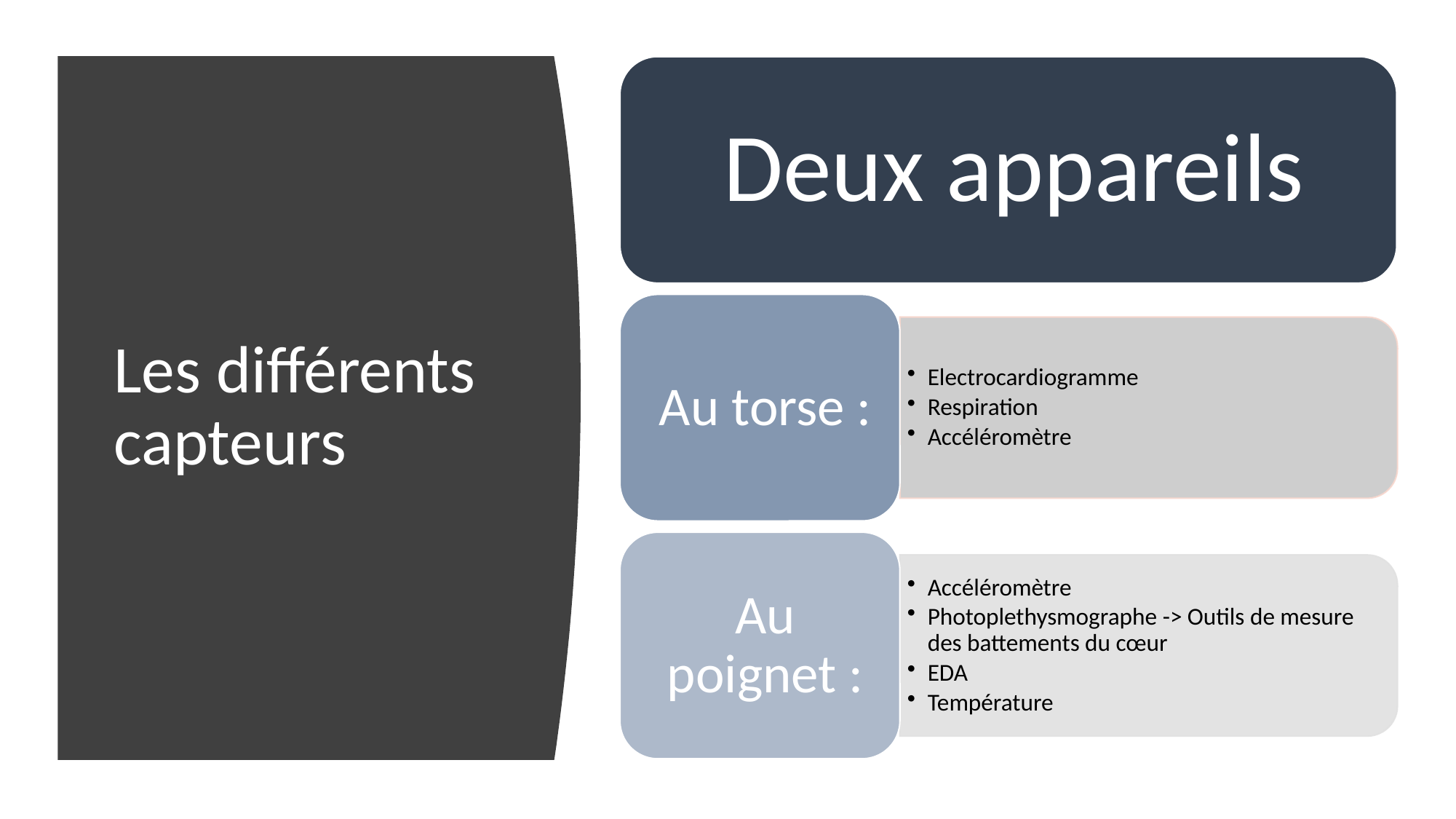

Deux appareils
Electrocardiogramme
Respiration
Accéléromètre
Au torse :
Accéléromètre
Photoplethysmographe -> Outils de mesure des battements du cœur
EDA
Température
Au poignet :

# Les différents capteurs